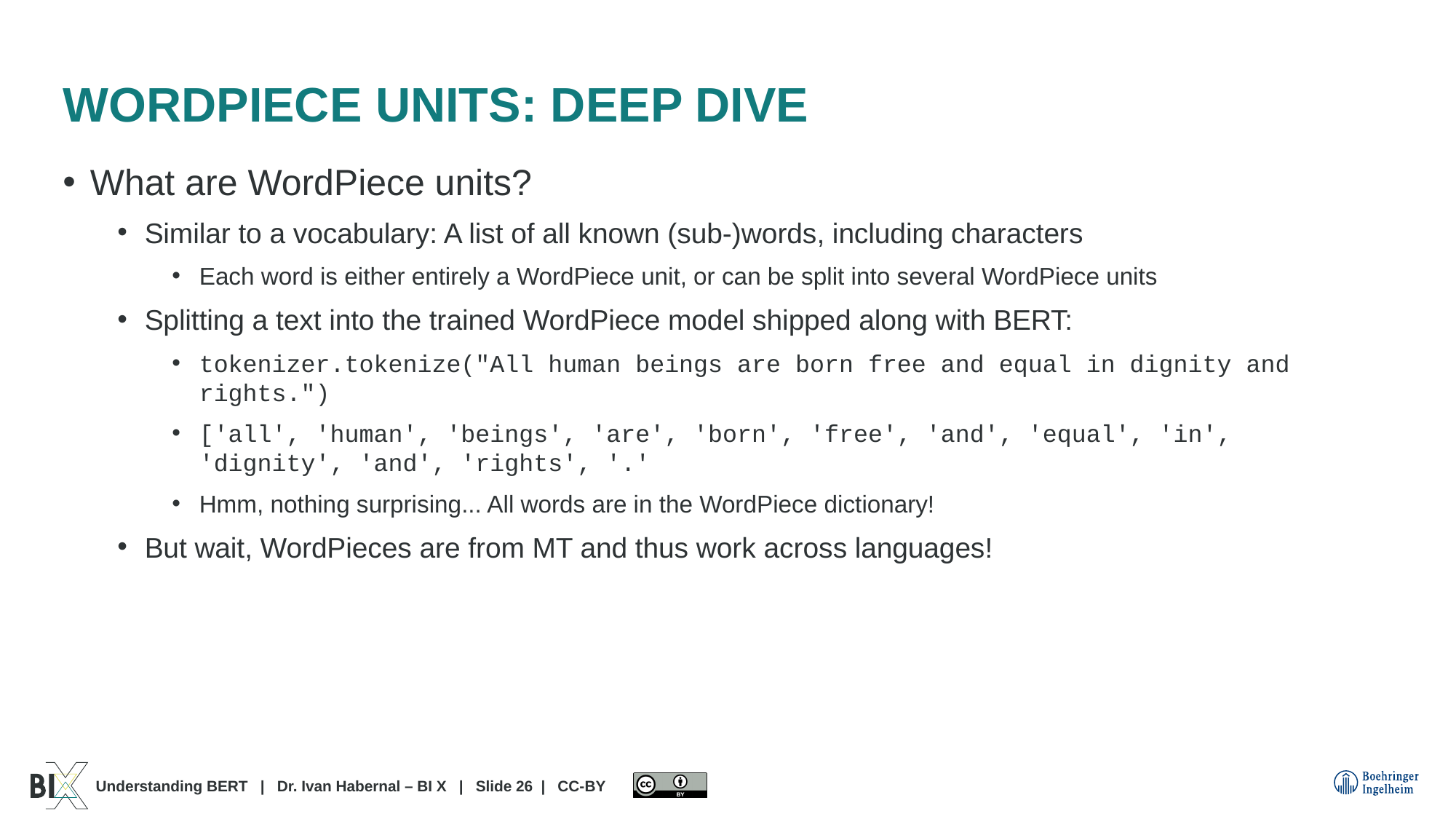

# WordPiece units: Deep dive
What are WordPiece units?
Similar to a vocabulary: A list of all known (sub-)words, including characters
Each word is either entirely a WordPiece unit, or can be split into several WordPiece units
Splitting a text into the trained WordPiece model shipped along with BERT:
tokenizer.tokenize("All human beings are born free and equal in dignity and rights.")
['all', 'human', 'beings', 'are', 'born', 'free', 'and', 'equal', 'in', 'dignity', 'and', 'rights', '.'
Hmm, nothing surprising... All words are in the WordPiece dictionary!
But wait, WordPieces are from MT and thus work across languages!